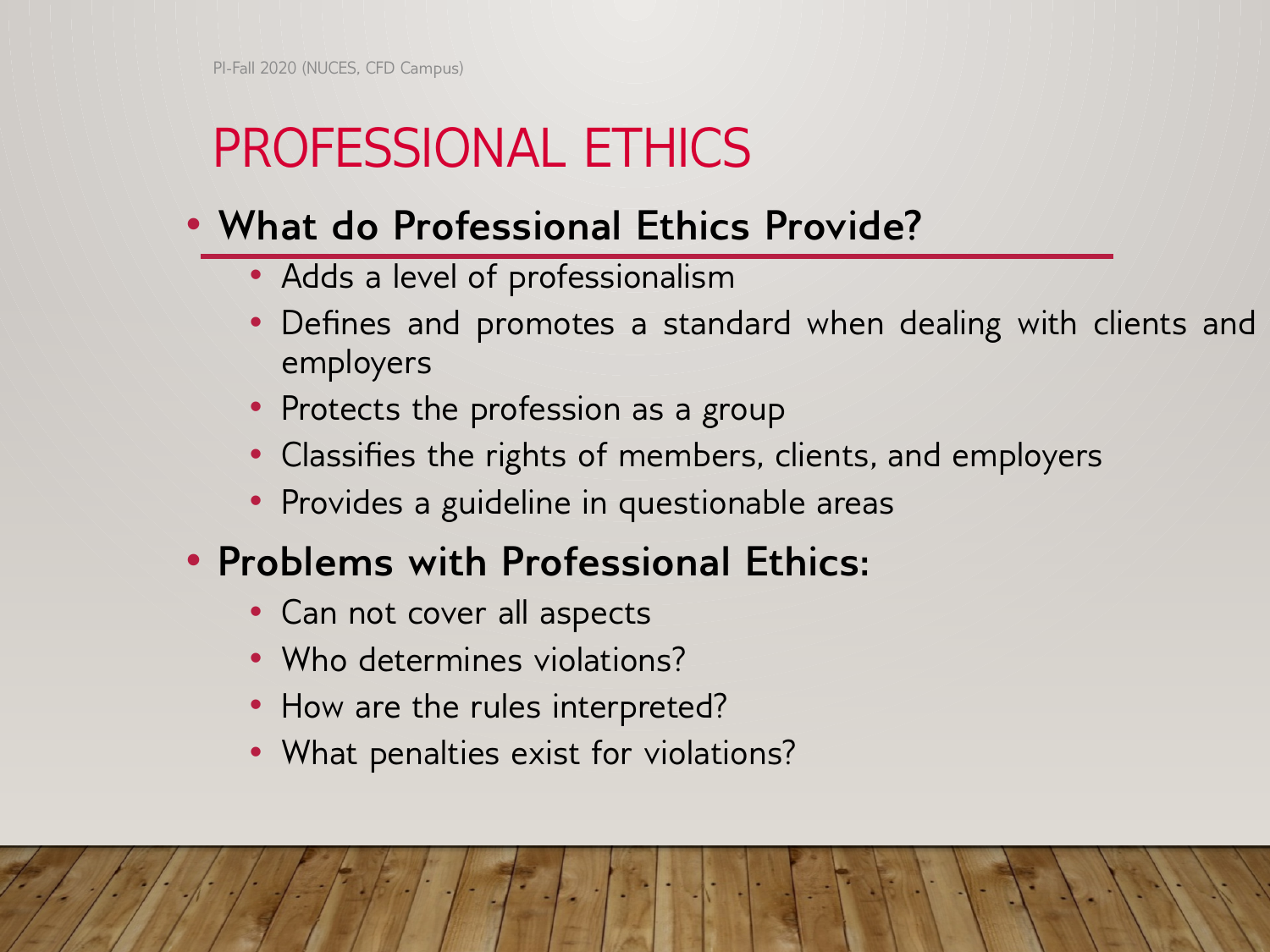

PI-Fall 2020 (NUCES, CFD Campus)
# Professional Ethics
What do Professional Ethics Provide?
Adds a level of professionalism
Defines and promotes a standard when dealing with clients and employers
Protects the profession as a group
Classifies the rights of members, clients, and employers
Provides a guideline in questionable areas
Problems with Professional Ethics:
Can not cover all aspects
Who determines violations?
How are the rules interpreted?
What penalties exist for violations?